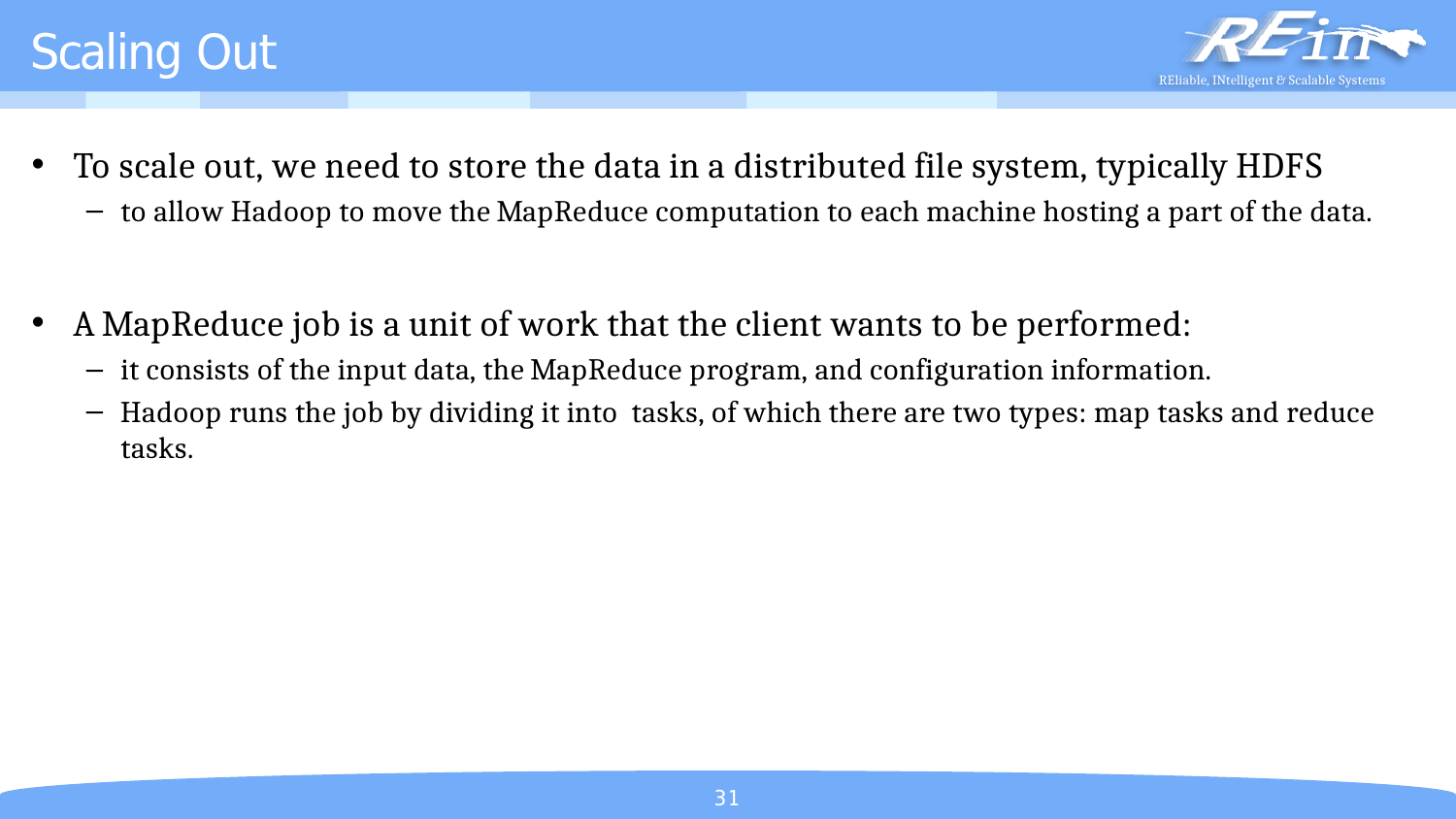

# Scaling Out
To scale out, we need to store the data in a distributed file system, typically HDFS
to allow Hadoop to move the MapReduce computation to each machine hosting a part of the data.

A MapReduce job is a unit of work that the client wants to be performed:
it consists of the input data, the MapReduce program, and configuration information.
Hadoop runs the job by dividing it into  tasks, of which there are two types: map tasks and reduce tasks.
31